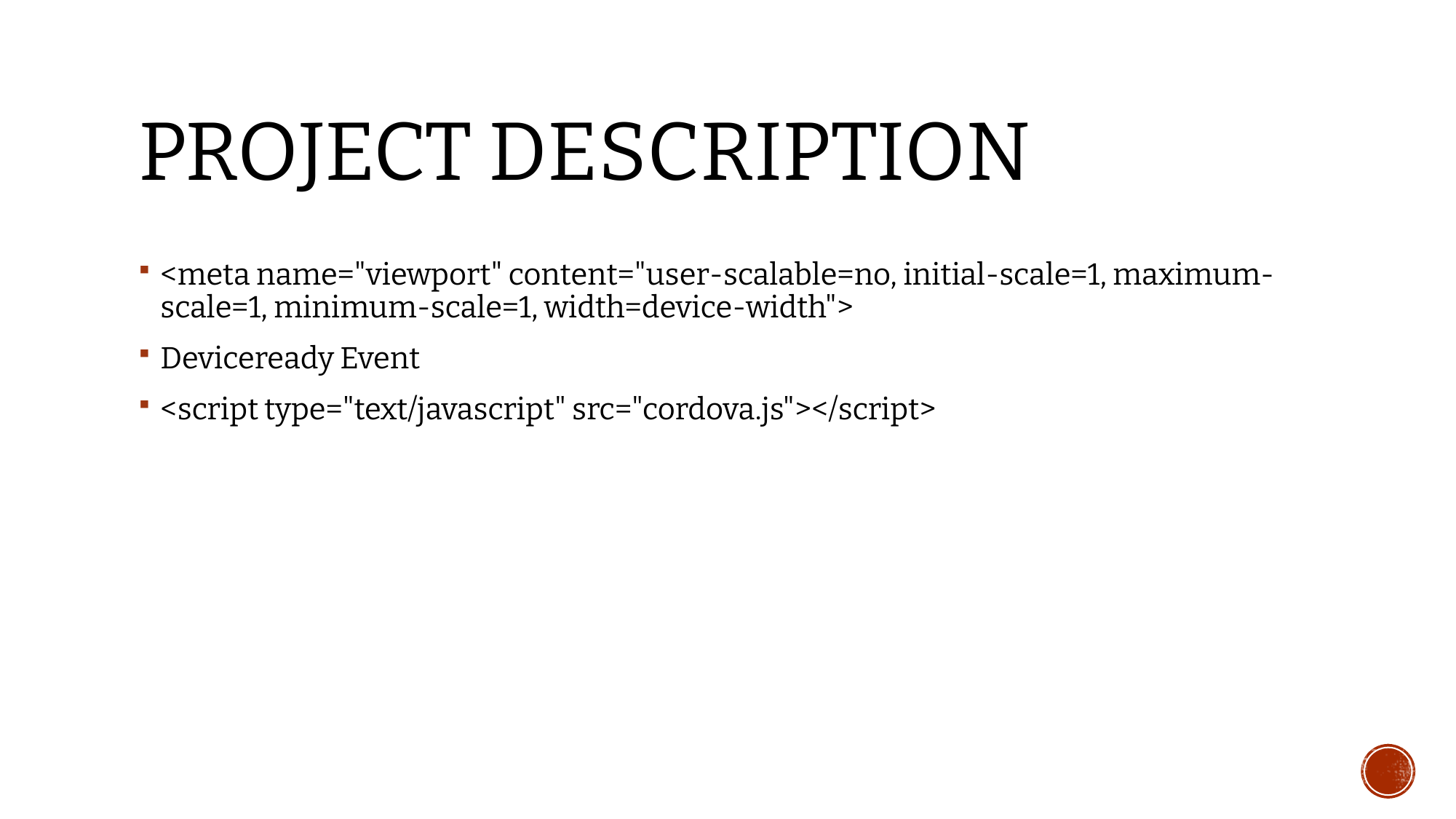

# Project description
<meta name="viewport" content="user-scalable=no, initial-scale=1, maximum-scale=1, minimum-scale=1, width=device-width">
Deviceready Event
<script type="text/javascript" src="cordova.js"></script>